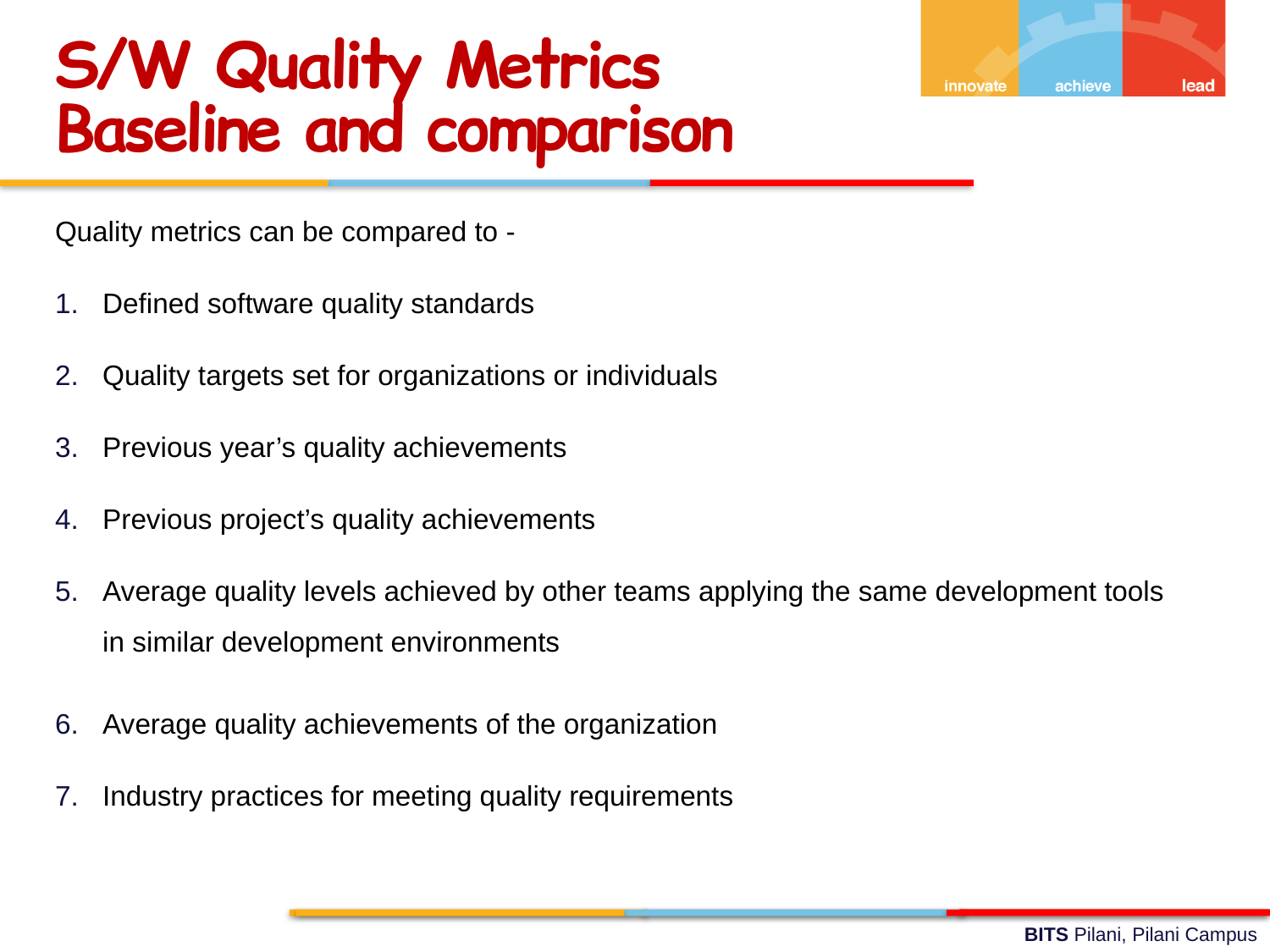

S/W Quality Metrics
Baseline and comparison
Quality metrics can be compared to -
Defined software quality standards
Quality targets set for organizations or individuals
Previous year’s quality achievements
Previous project’s quality achievements
Average quality levels achieved by other teams applying the same development tools in similar development environments
Average quality achievements of the organization
Industry practices for meeting quality requirements